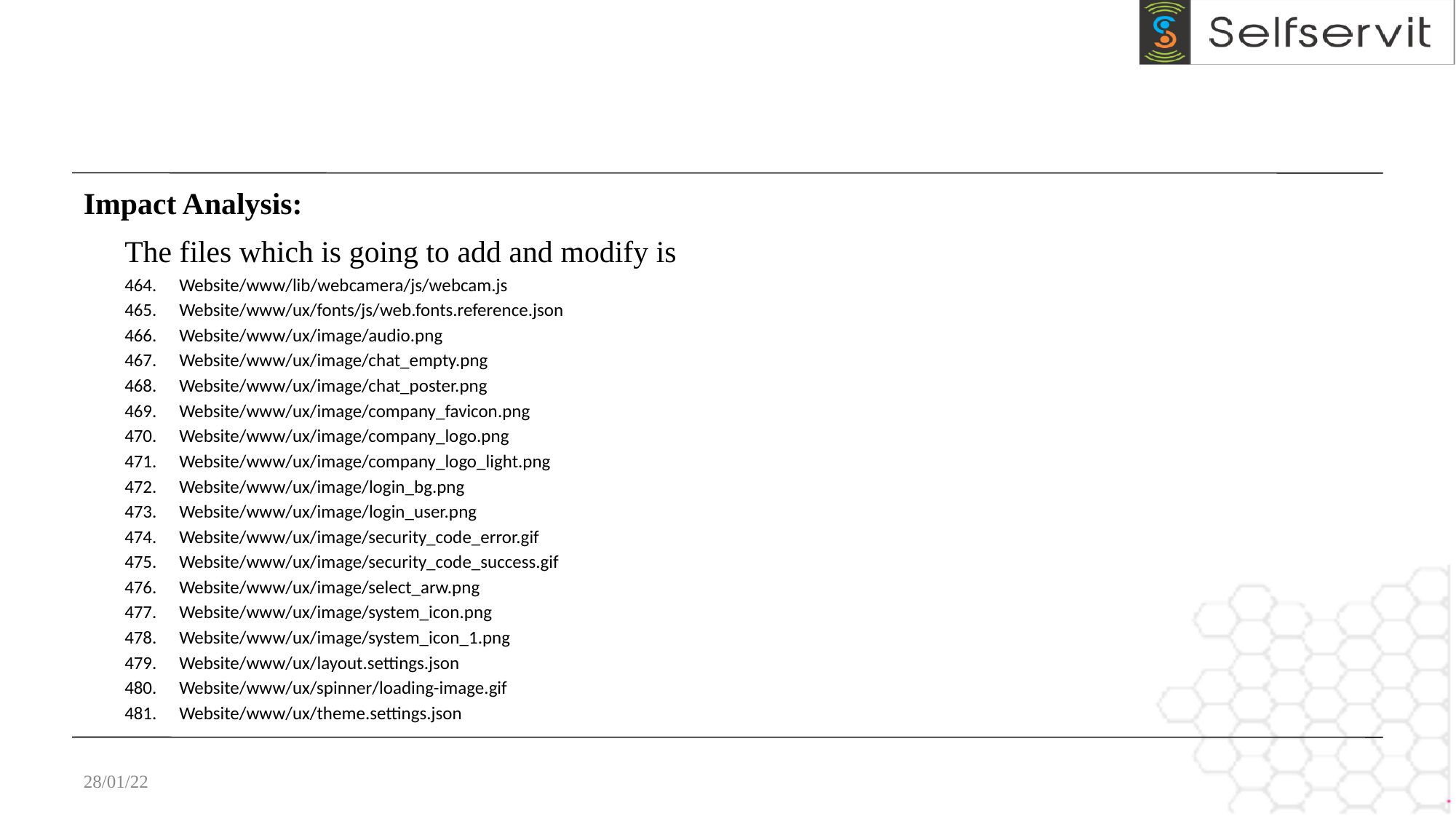

Impact Analysis:
The files which is going to add and modify is
Website/www/lib/webcamera/js/webcam.js
Website/www/ux/fonts/js/web.fonts.reference.json
Website/www/ux/image/audio.png
Website/www/ux/image/chat_empty.png
Website/www/ux/image/chat_poster.png
Website/www/ux/image/company_favicon.png
Website/www/ux/image/company_logo.png
Website/www/ux/image/company_logo_light.png
Website/www/ux/image/login_bg.png
Website/www/ux/image/login_user.png
Website/www/ux/image/security_code_error.gif
Website/www/ux/image/security_code_success.gif
Website/www/ux/image/select_arw.png
Website/www/ux/image/system_icon.png
Website/www/ux/image/system_icon_1.png
Website/www/ux/layout.settings.json
Website/www/ux/spinner/loading-image.gif
Website/www/ux/theme.settings.json
28/01/22